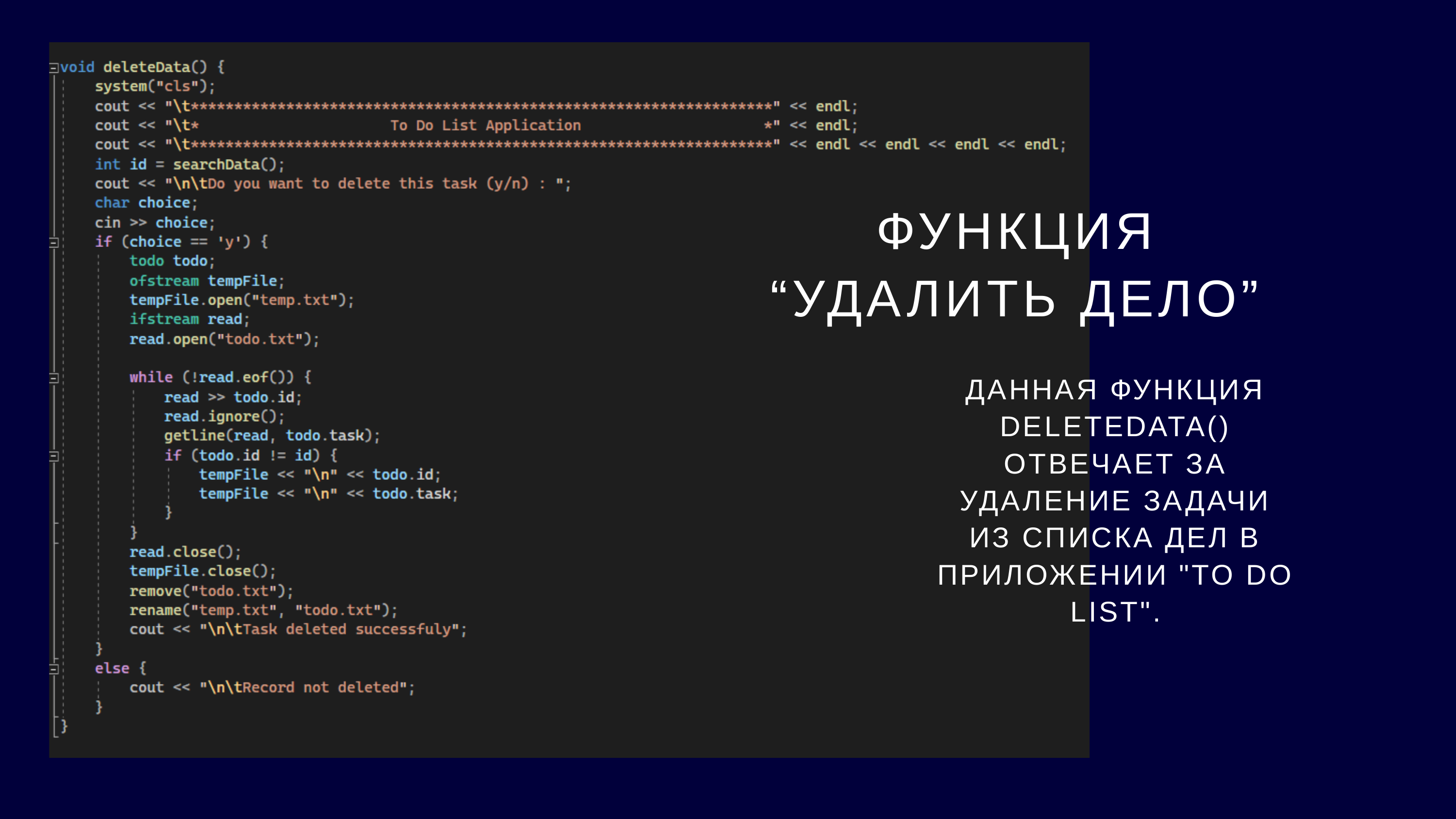

ФУНКЦИЯ
“УДАЛИТЬ ДЕЛО”
ДАННАЯ ФУНКЦИЯ DELETEDATA() ОТВЕЧАЕТ ЗА УДАЛЕНИЕ ЗАДАЧИ ИЗ СПИСКА ДЕЛ В ПРИЛОЖЕНИИ "TO DO LIST".